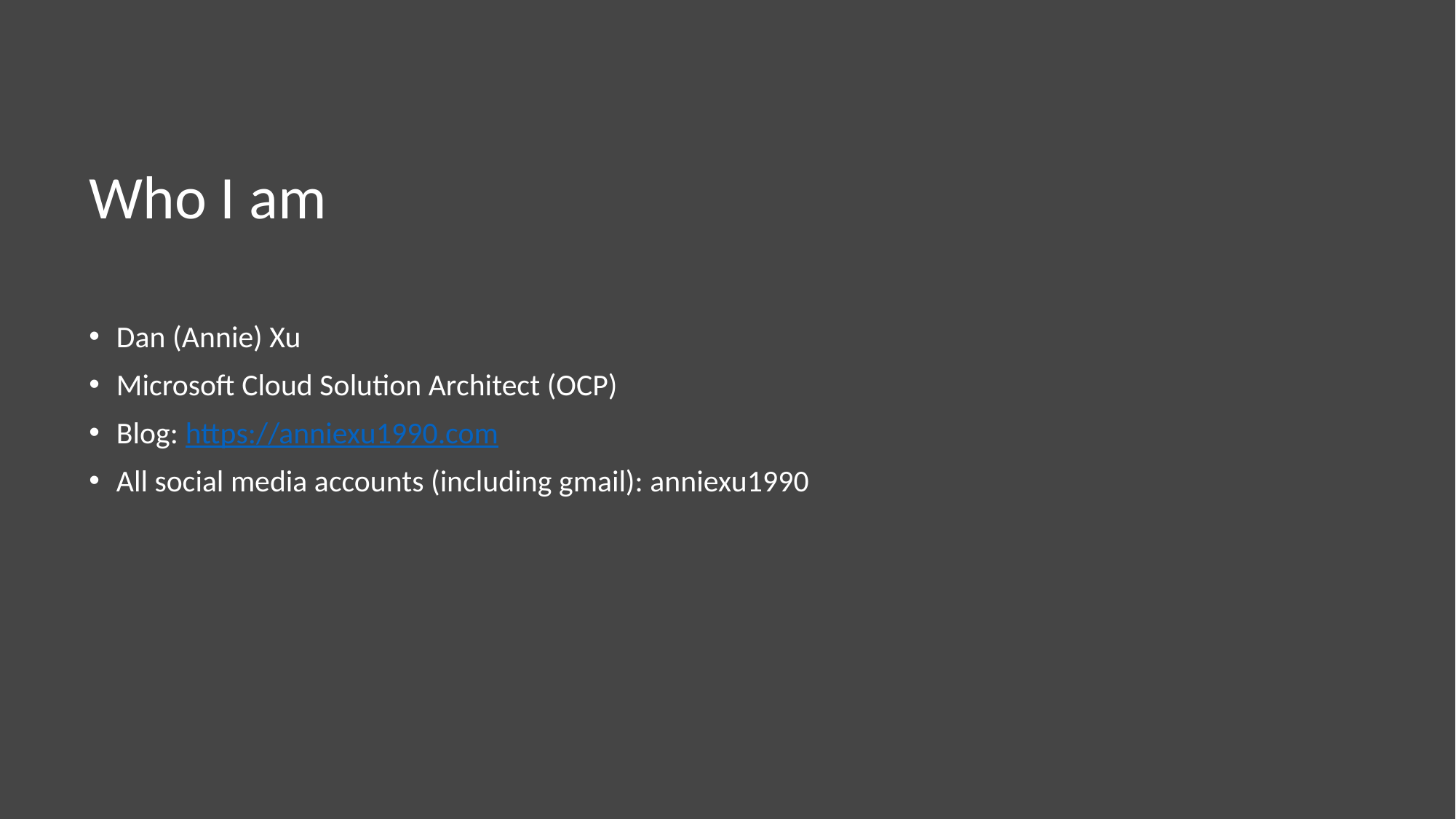

# Who I am
Dan (Annie) Xu
Microsoft Cloud Solution Architect (OCP)
Blog: https://anniexu1990.com
All social media accounts (including gmail): anniexu1990